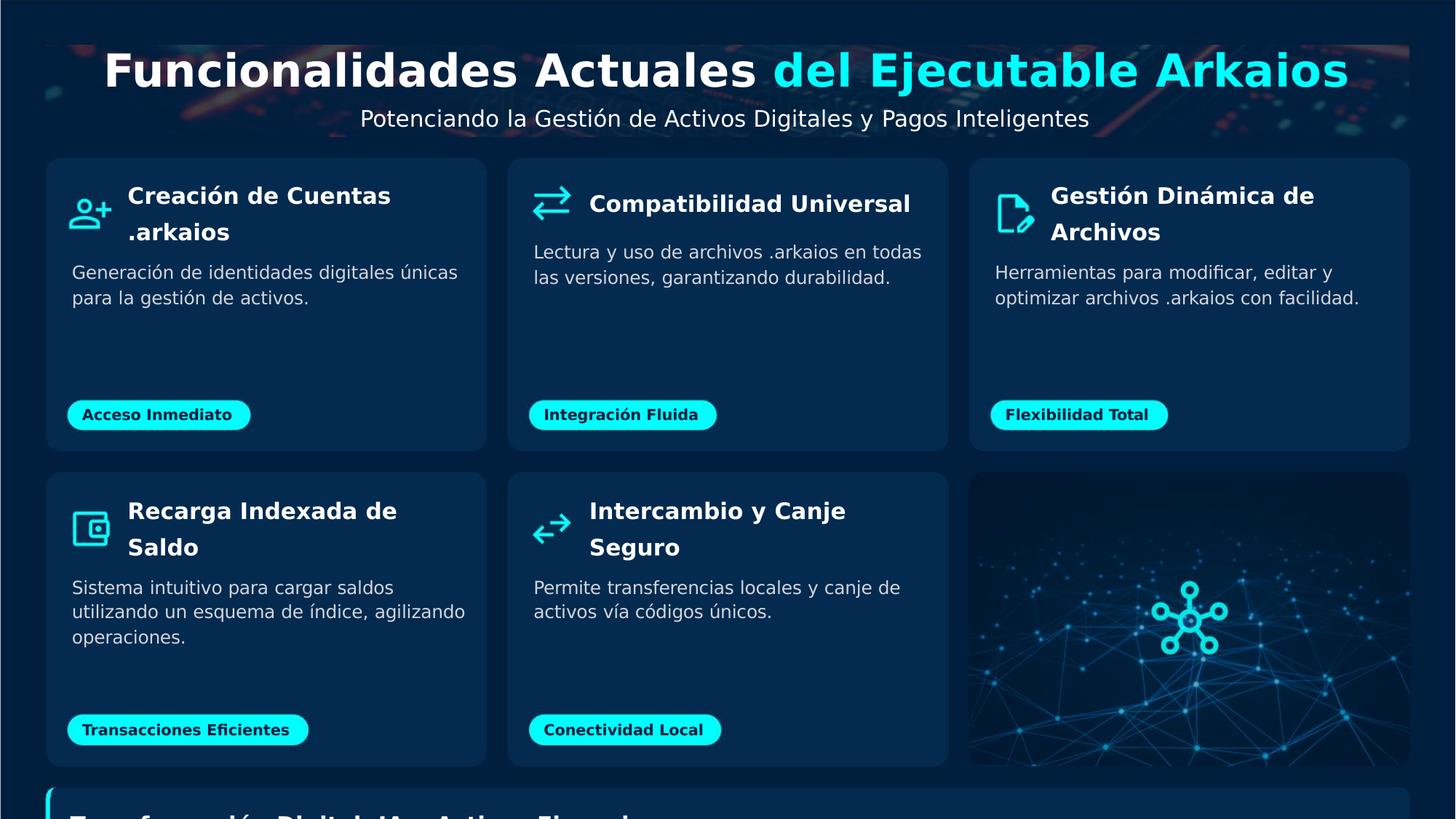

Funcionalidades Actuales del Ejecutable Arkaios
Potenciando la Gestión de Activos Digitales y Pagos Inteligentes
Creación de Cuentas
.arkaios
Gestión Dinámica de
Archivos
Compatibilidad Universal
Lectura y uso de archivos .arkaios en todas
las versiones, garantizando durabilidad.
Generación de identidades digitales únicas
para la gestión de activos.
Herramientas para modiﬁcar, editar y
optimizar archivos .arkaios con facilidad.
Acceso Inmediato
Integración Fluida
Flexibilidad Total
Recarga Indexada de
Saldo
Intercambio y Canje
Seguro
Sistema intuitivo para cargar saldos
utilizando un esquema de índice, agilizando
operaciones.
Permite transferencias locales y canje de
activos vía códigos únicos.
Transacciones Eﬁcientes
Conectividad Local
Transformación Digital: IA y Activos Financieros
"La inteligencia artiﬁcial revoluciona la forma en que realizamos pagos y gestionamos activos, ofreciendo
experiencias personalizadas y optimizando costes."
Optimización: IA mejora la eﬁciencia y seguridad en transacciones digitales.
Crecimiento: Los tokens digitales se consolidan como instrumentos de inversión.
Simpliﬁcación: Blockchain e IA facilitan el acceso a datos y sistemas heredados.
•
•
•
Fuente: Criptoinforme.com, Forbesargentina.com, Paymentmedia.com